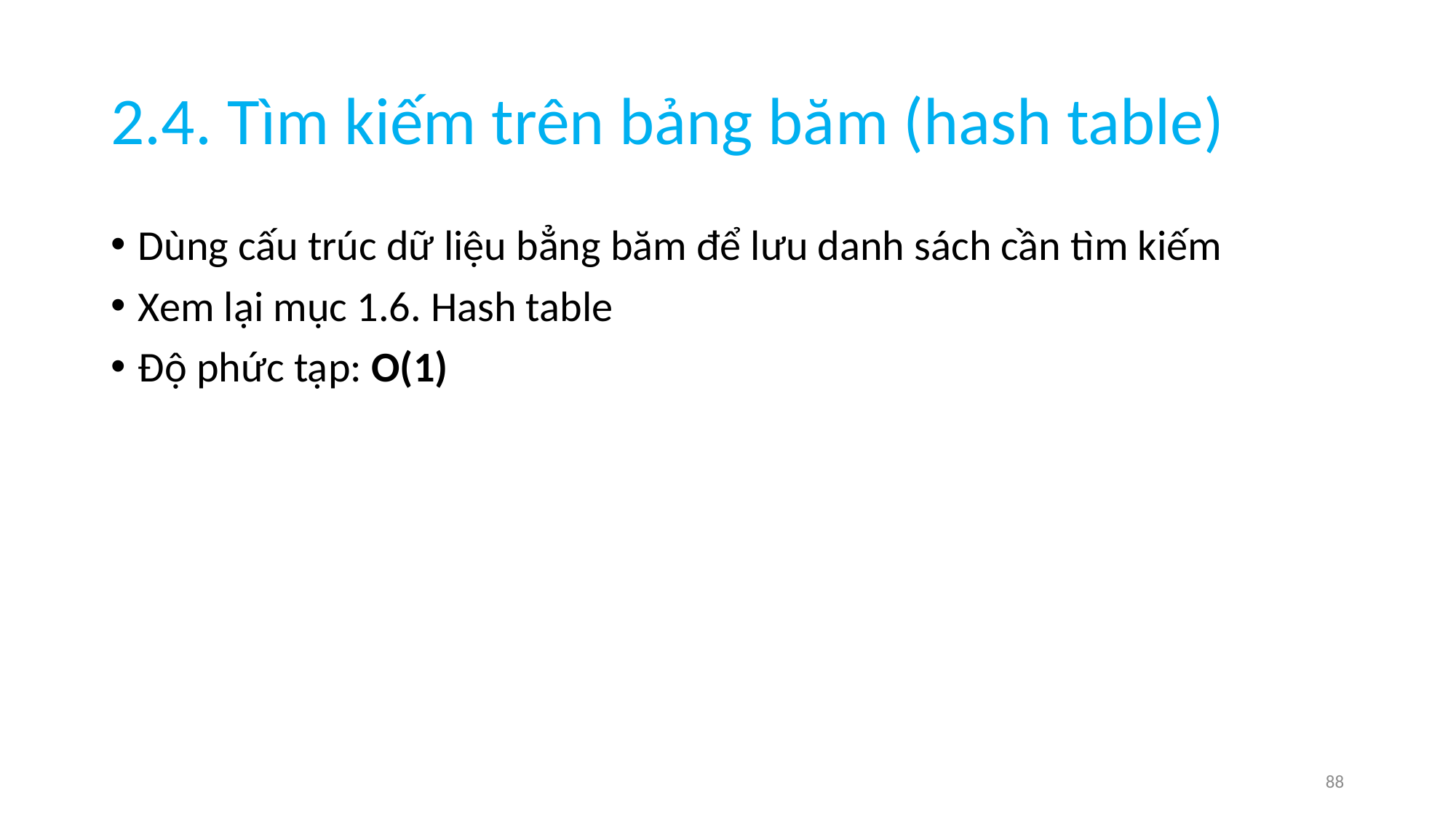

# 2.4. Tìm kiếm trên bảng băm (hash table)
Dùng cấu trúc dữ liệu bẳng băm để lưu danh sách cần tìm kiếm
Xem lại mục 1.6. Hash table
Độ phức tạp: O(1)
88